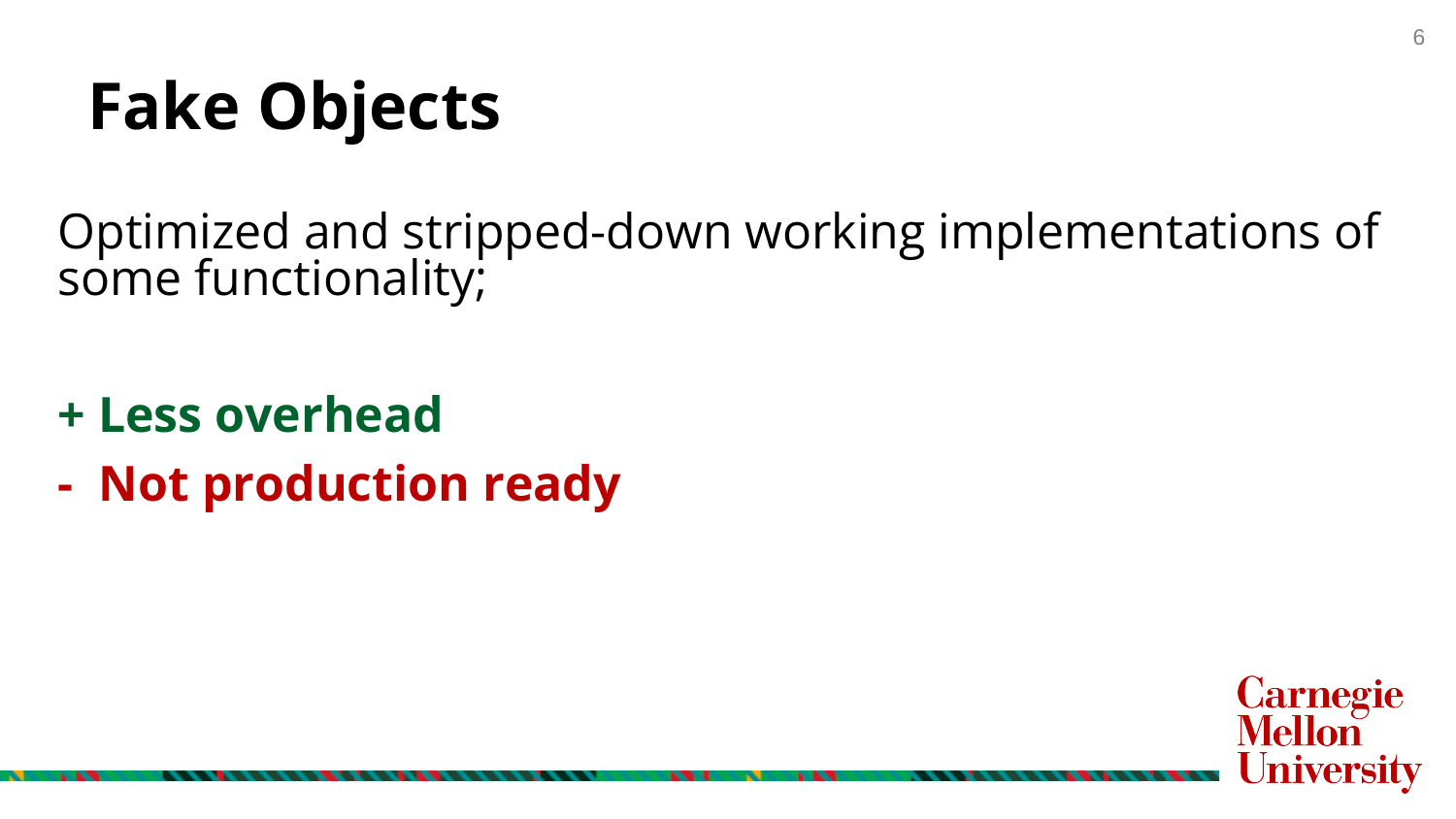

# Fake Objects
Optimized and stripped-down working implementations of some functionality;

+ Less overhead
-  Not production ready